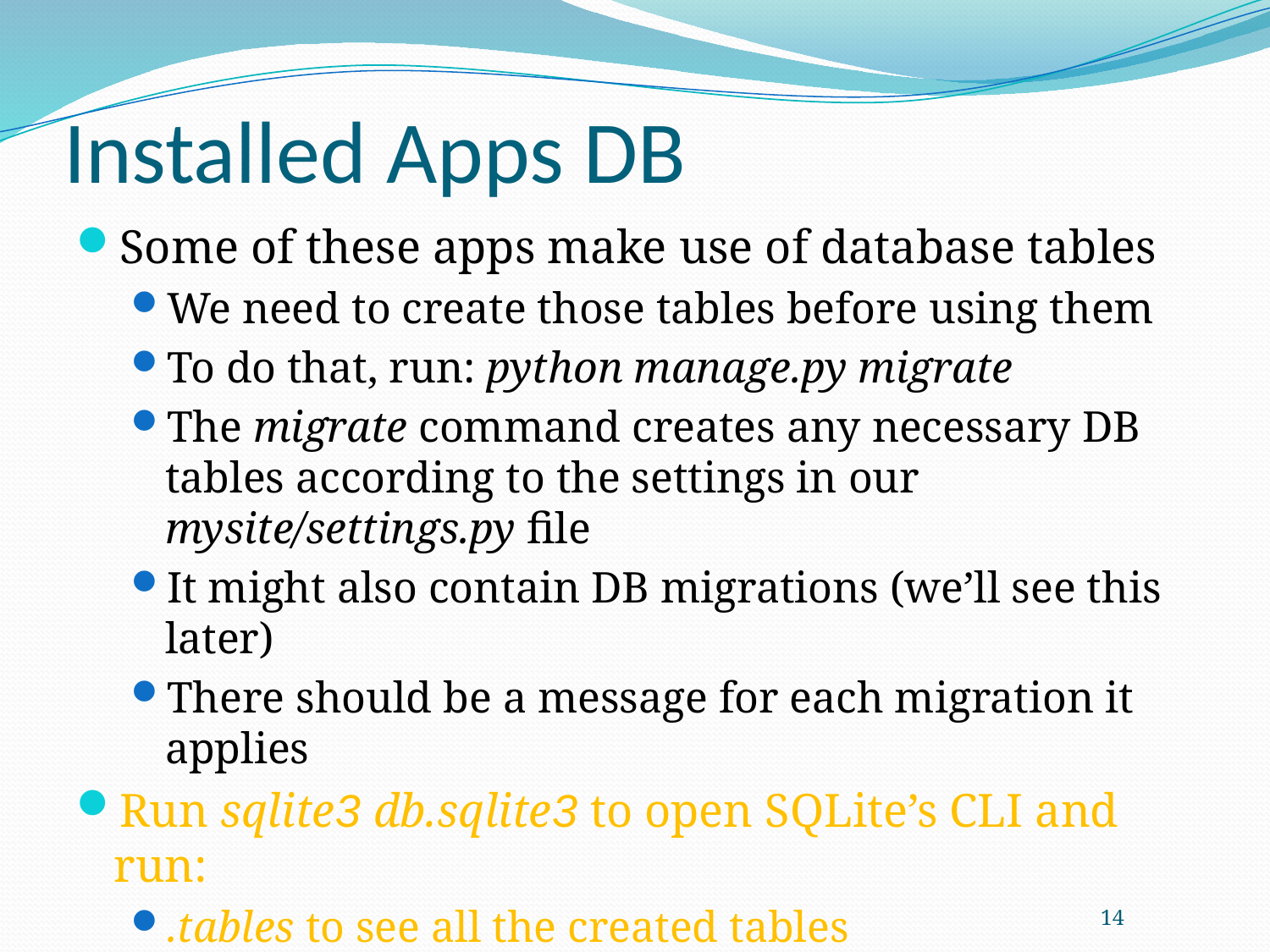

# Installed Apps DB
Some of these apps make use of database tables
We need to create those tables before using them
To do that, run: python manage.py migrate
The migrate command creates any necessary DB tables according to the settings in our mysite/settings.py file
It might also contain DB migrations (we’ll see this later)
There should be a message for each migration it applies
Run sqlite3 db.sqlite3 to open SQLite’s CLI and run:
.tables to see all the created tables
.schema to see the query for creating the DB
.exit to exit the CLI
14